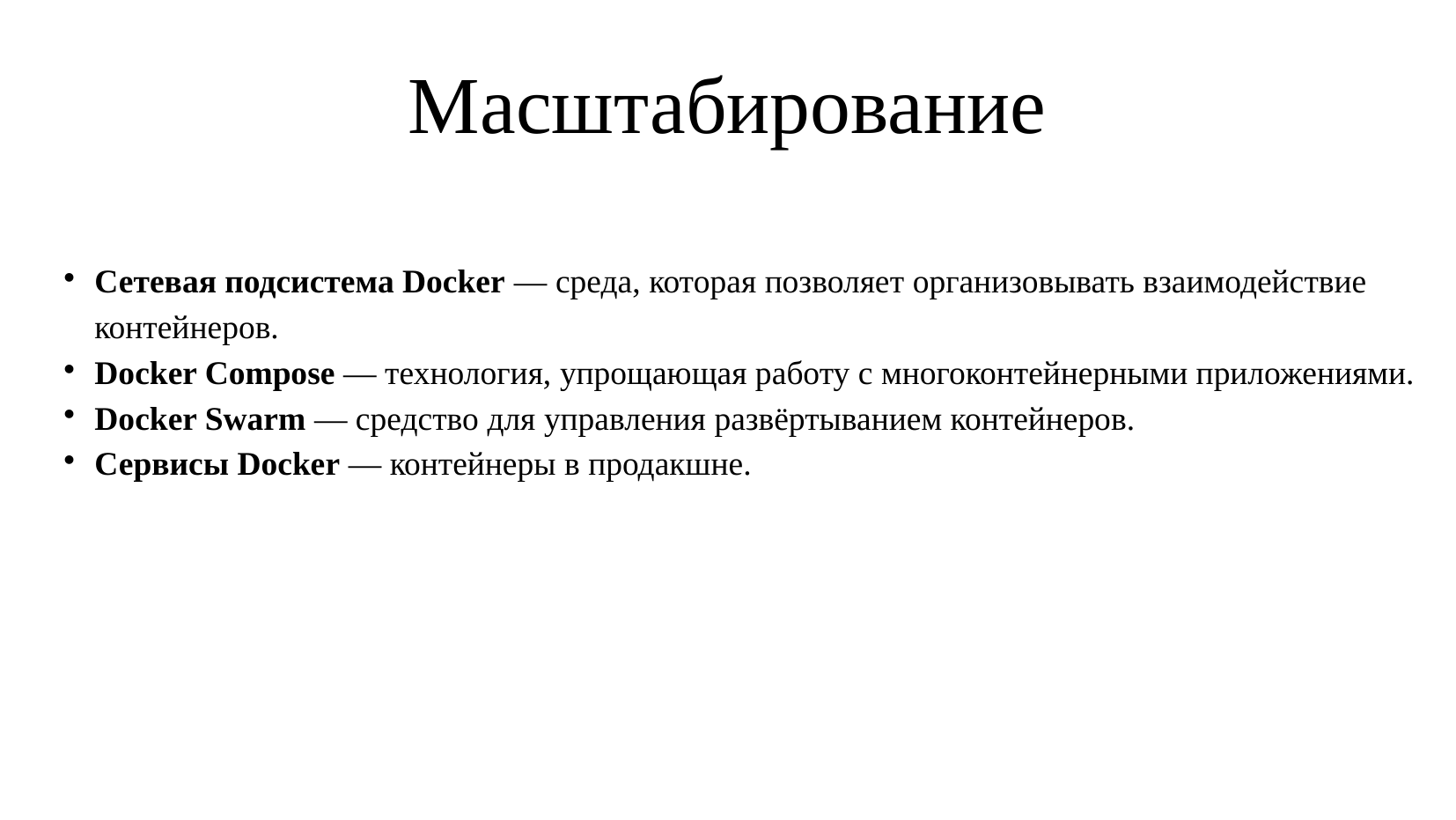

Масштабирование

Сетевая подсистема Docker — среда, которая позволяет организовывать взаимодействие контейнеров.
Docker Compose — технология, упрощающая работу с многоконтейнерными приложениями.
Docker Swarm — средство для управления развёртыванием контейнеров.
Сервисы Docker — контейнеры в продакшне.